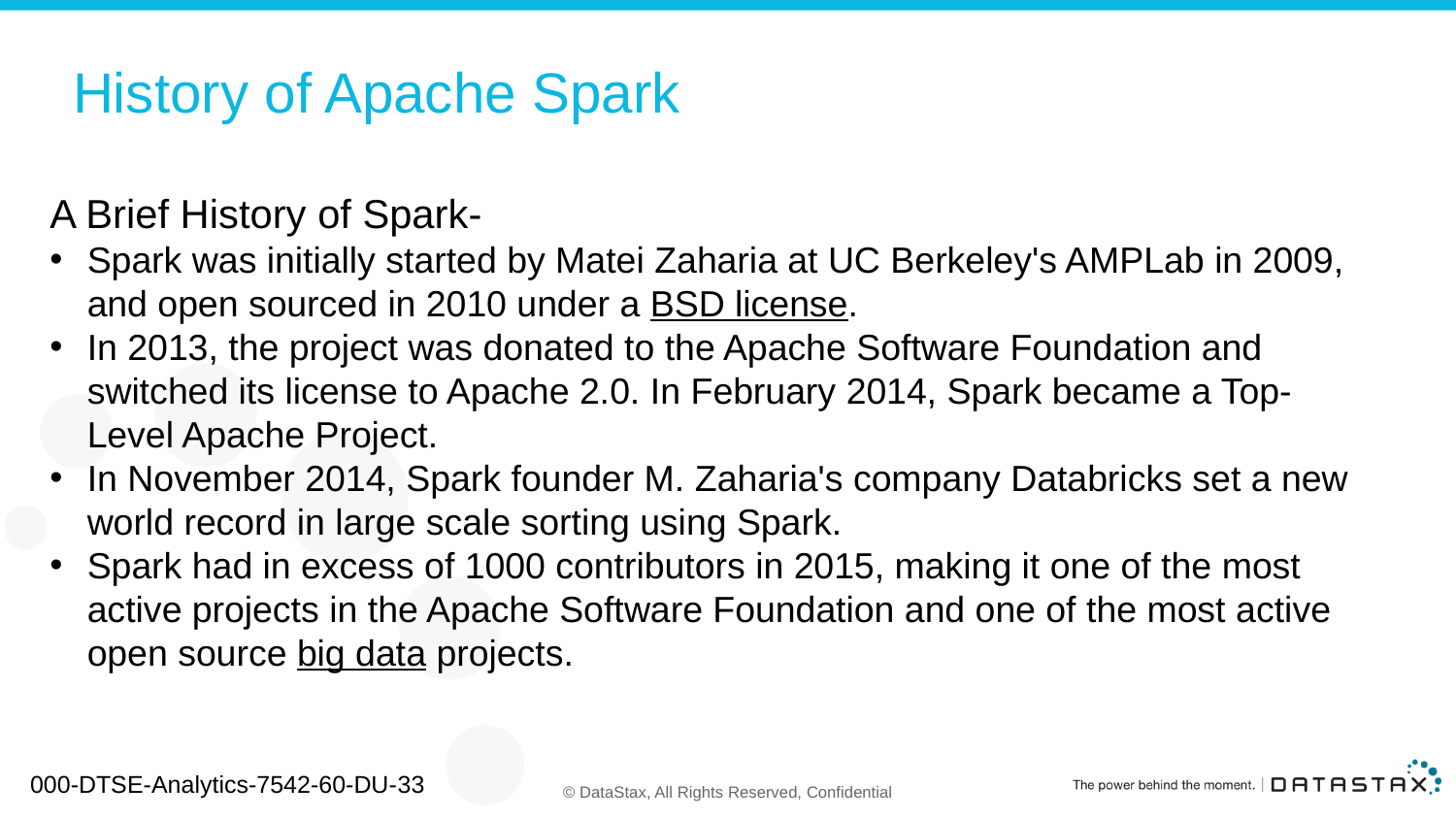

# History of Apache Spark
A Brief History of Spark-
Spark was initially started by Matei Zaharia at UC Berkeley's AMPLab in 2009, and open sourced in 2010 under a BSD license.
In 2013, the project was donated to the Apache Software Foundation and switched its license to Apache 2.0. In February 2014, Spark became a Top-Level Apache Project.
In November 2014, Spark founder M. Zaharia's company Databricks set a new world record in large scale sorting using Spark.
Spark had in excess of 1000 contributors in 2015, making it one of the most active projects in the Apache Software Foundation and one of the most active open source big data projects.
000-DTSE-Analytics-7542-60-DU-33